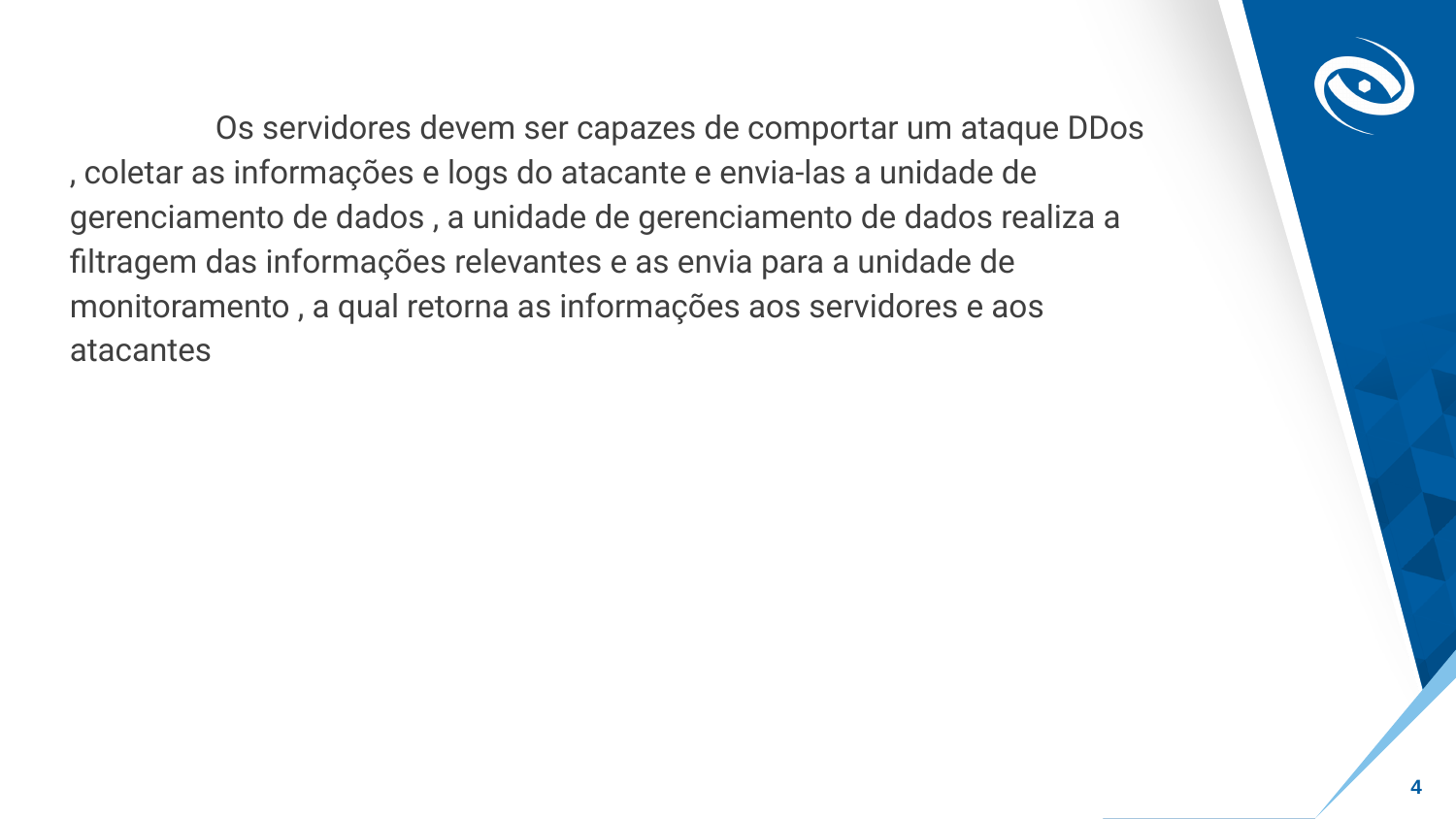

Os servidores devem ser capazes de comportar um ataque DDos , coletar as informações e logs do atacante e envia-las a unidade de gerenciamento de dados , a unidade de gerenciamento de dados realiza a filtragem das informações relevantes e as envia para a unidade de monitoramento , a qual retorna as informações aos servidores e aos atacantes
4